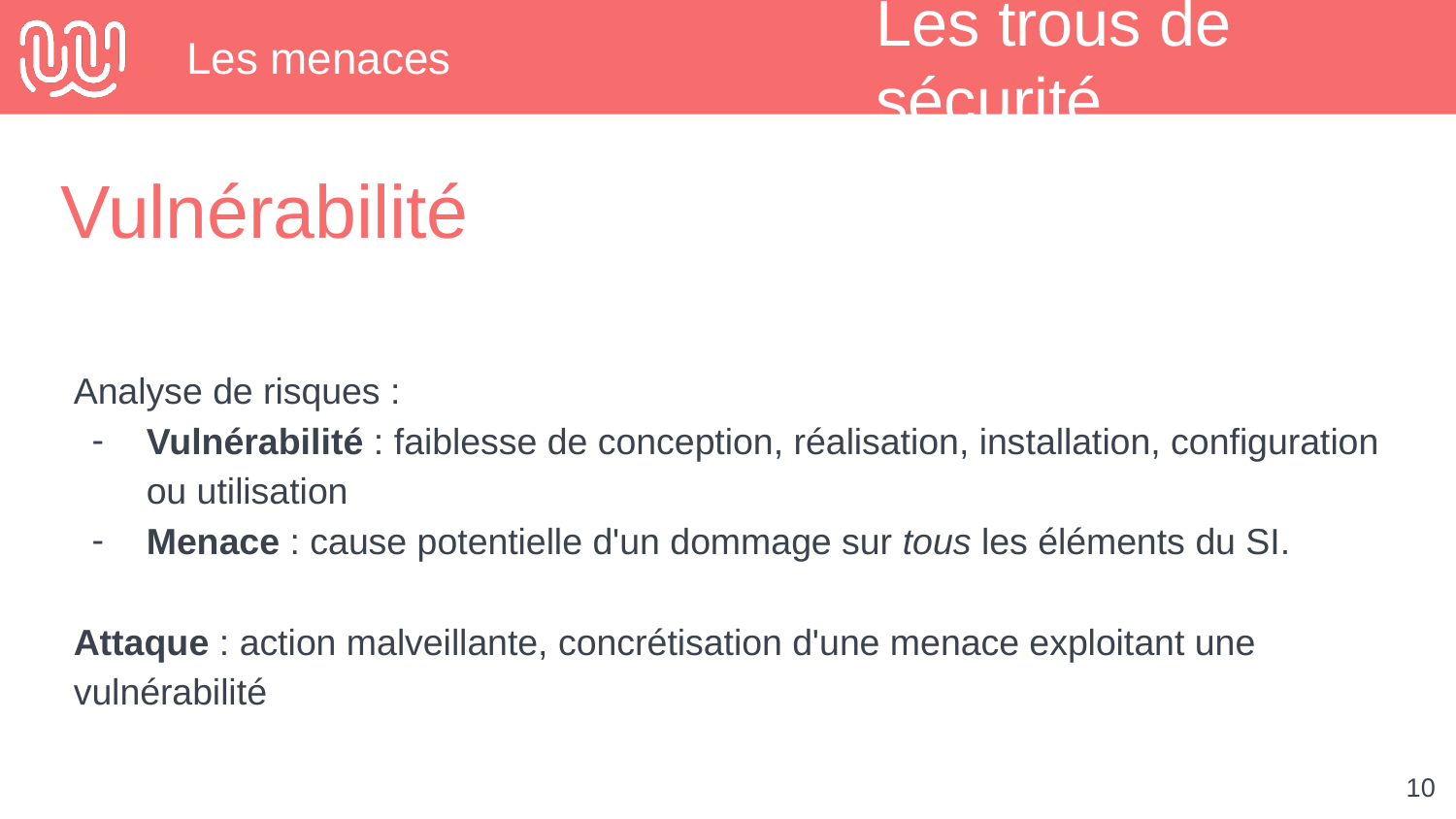

# Les menaces
Les trous de sécurité
Vulnérabilité
Analyse de risques :
Vulnérabilité : faiblesse de conception, réalisation, installation, configuration ou utilisation
Menace : cause potentielle d'un dommage sur tous les éléments du SI.

Attaque : action malveillante, concrétisation d'une menace exploitant une vulnérabilité
10